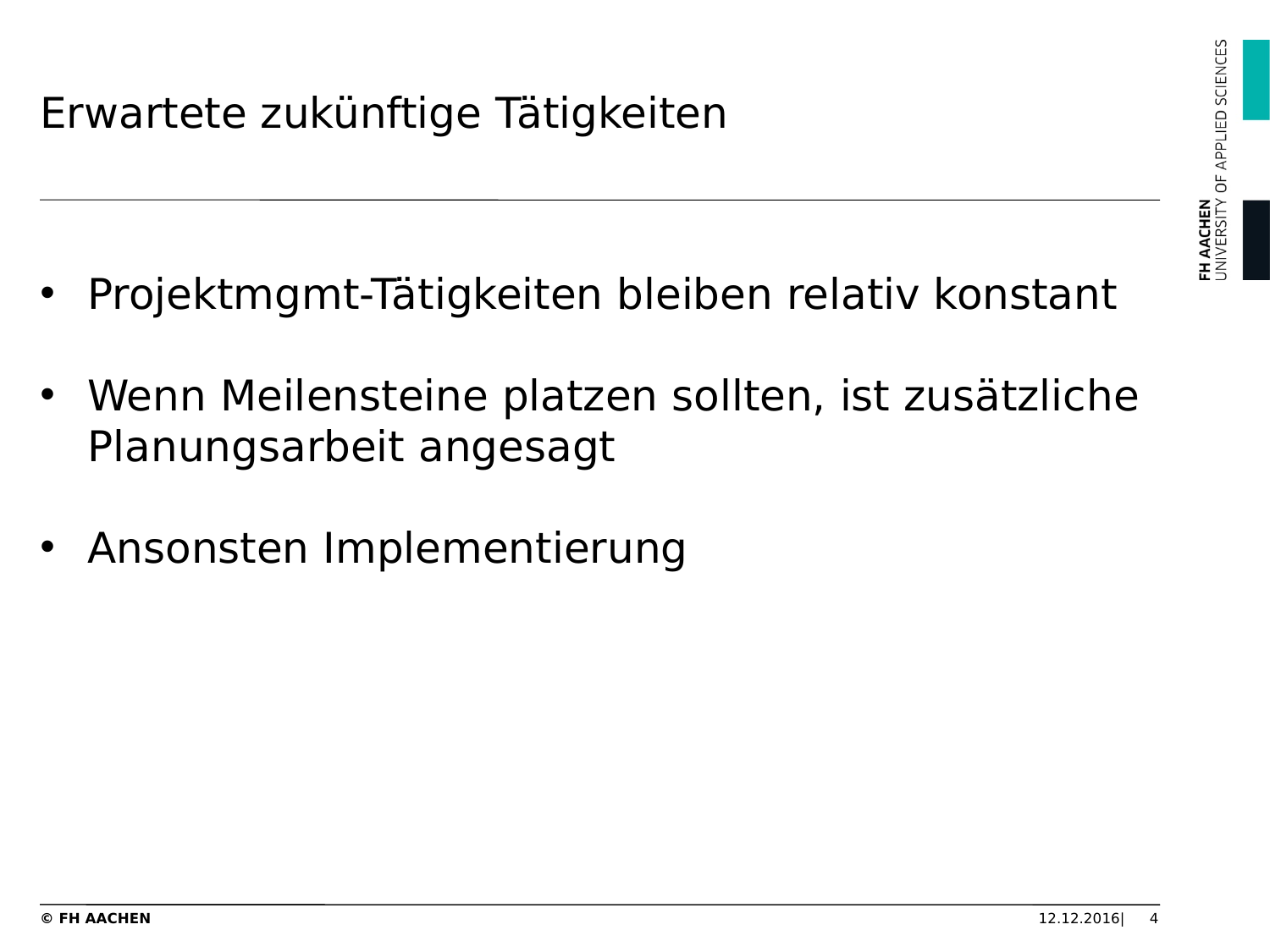

# Erwartete zukünftige Tätigkeiten

Projektmgmt-Tätigkeiten bleiben relativ konstant

Wenn Meilensteine platzen sollten, ist zusätzliche Planungsarbeit angesagt

Ansonsten Implementierung

© FH AACHEN
12.12.2016|
4